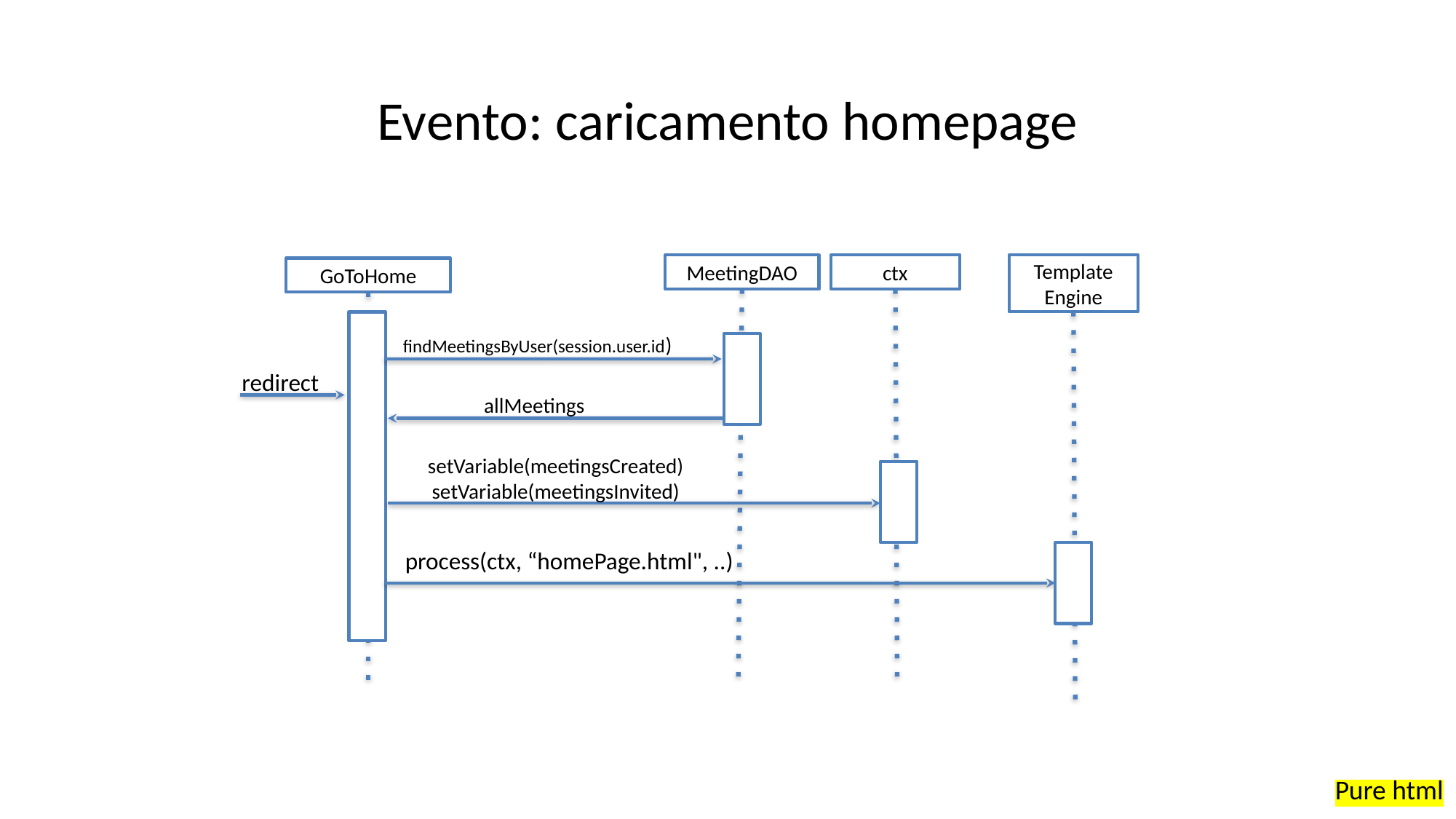

# Evento: caricamento homepage
MeetingDAO
Template
Engine
ctx
GoToHome

findMeetingsByUser(session.user.id)

redirect
allMeetings
setVariable(meetingsCreated)
setVariable(meetingsInvited)

process(ctx, “homePage.html", ..)

Pure html